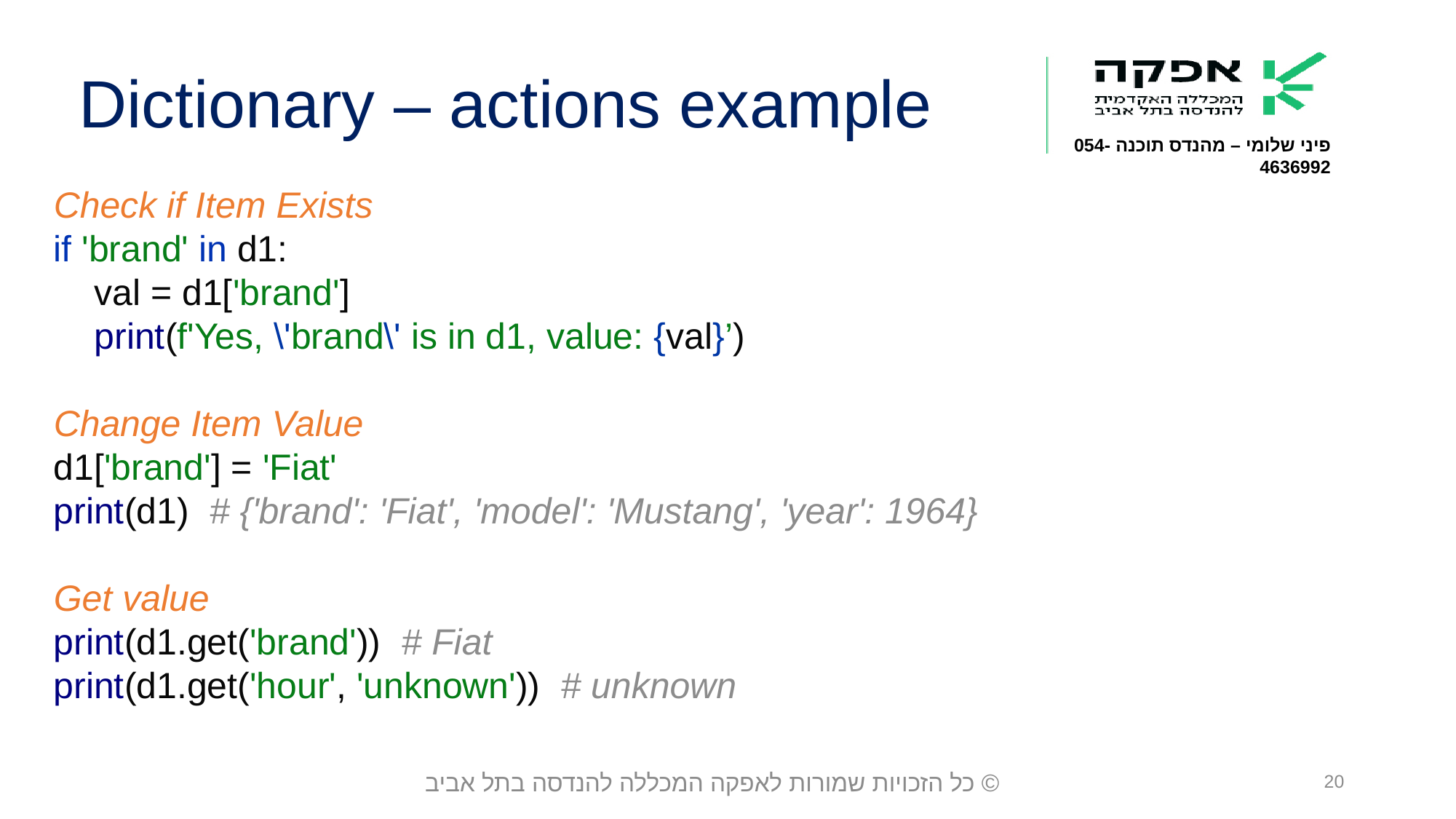

Dictionary – actions example
Check if Item Exists
if 'brand' in d1:
    val = d1['brand']
    print(f'Yes, \'brand\' is in d1, value: {val}’)
Change Item Value
d1['brand'] = 'Fiat'
print(d1)  # {'brand': 'Fiat', 'model': 'Mustang', 'year': 1964}

Get value
print(d1.get('brand'))  # Fiat
print(d1.get('hour', 'unknown'))  # unknown
© כל הזכויות שמורות לאפקה המכללה להנדסה בתל אביב
20